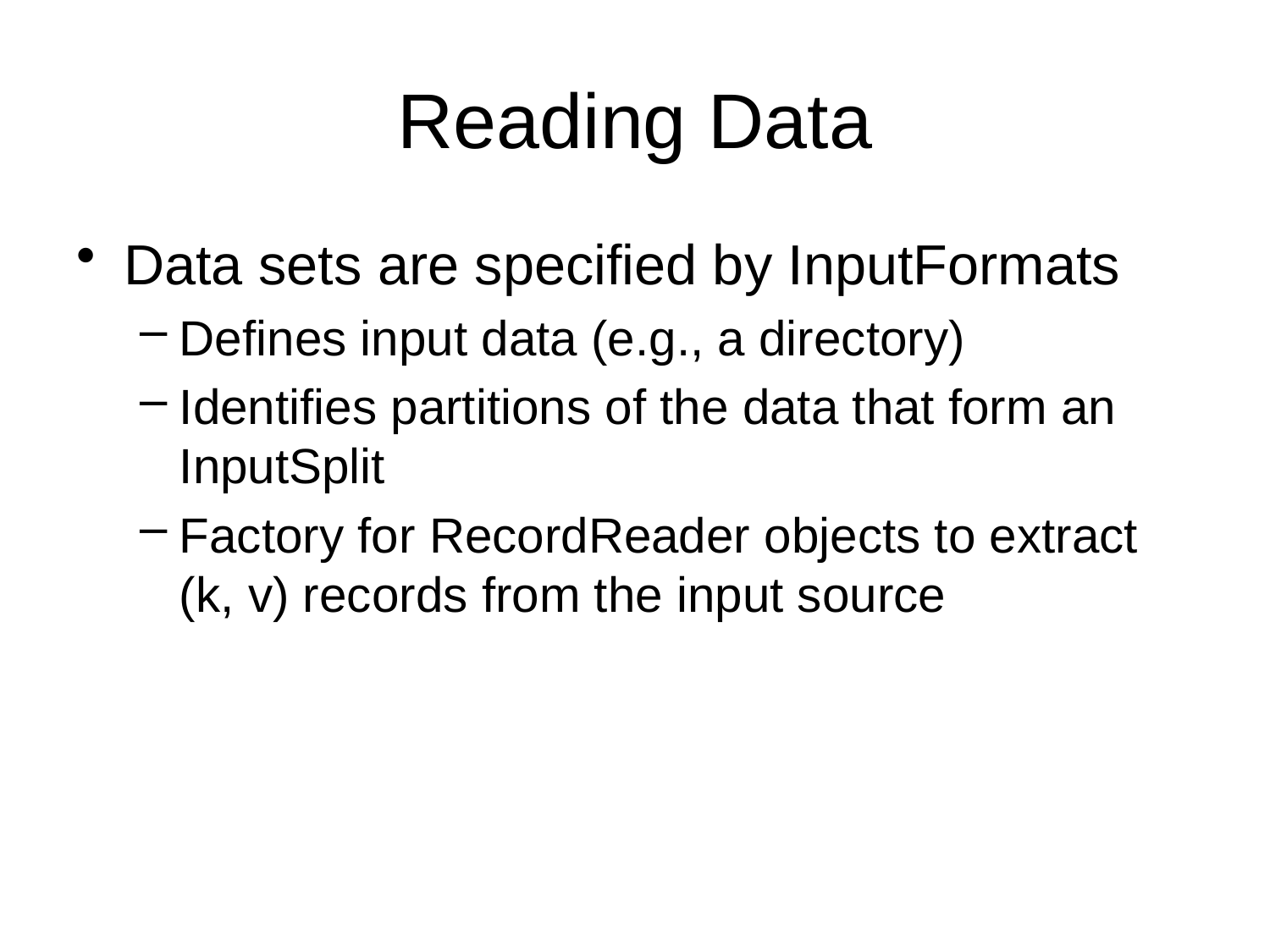

# Reading Data
Data sets are specified by InputFormats
Defines input data (e.g., a directory)
Identifies partitions of the data that form an InputSplit
Factory for RecordReader objects to extract (k, v) records from the input source